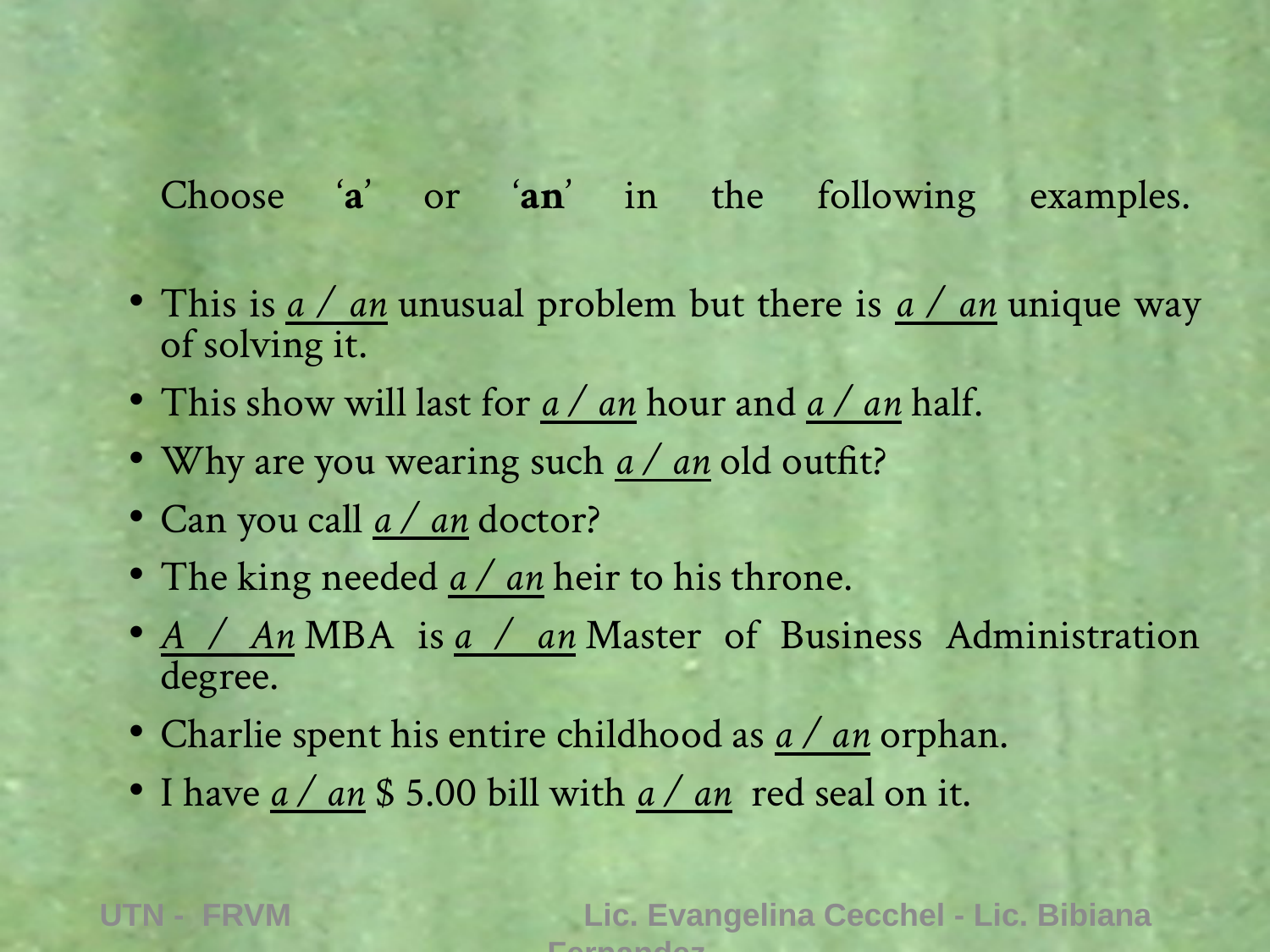

Choose ‘a’ or ‘an’ in the following examples.
This is a / an unusual problem but there is a / an unique way of solving it.
This show will last for a / an hour and a / an half.
Why are you wearing such a / an old outfit?
Can you call a / an doctor?
The king needed a / an heir to his throne.
A / An MBA is a / an Master of Business Administration degree.
Charlie spent his entire childhood as a / an orphan.
I have a / an $ 5.00 bill with a / an  red seal on it.

UTN -  FRVM                                 Lic. Evangelina Cecchel - Lic. Bibiana Fernandez